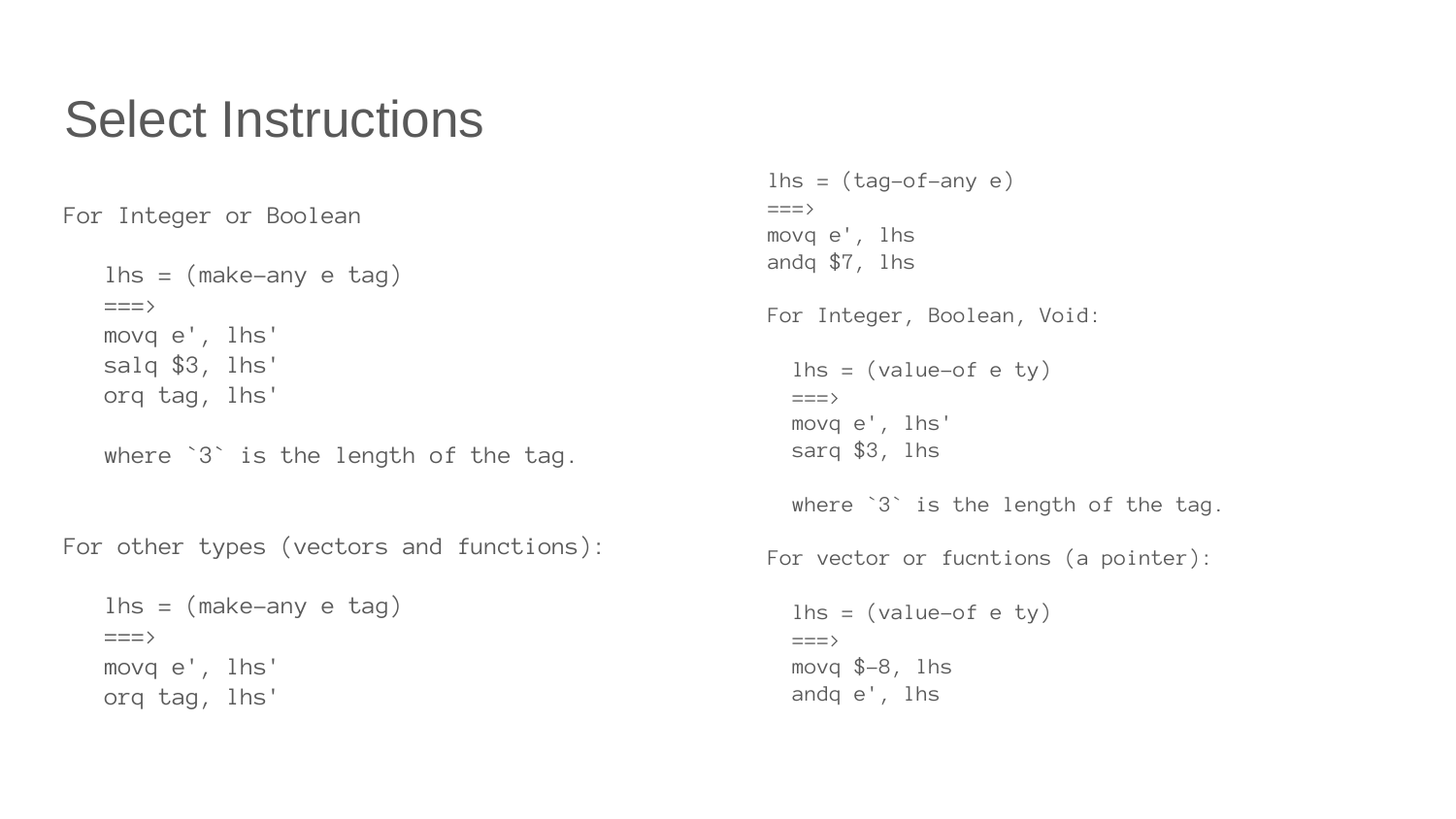

# Select Instructions
lhs = (tag-of-any e)
===>
movq e', lhs
andq $7, lhs

For Integer, Boolean, Void:

  lhs = (value-of e ty)
  ===>
  movq e', lhs'
  sarq $3, lhs

  where `3` is the length of the tag.

For vector or fucntions (a pointer):

  lhs = (value-of e ty)
  ===>
  movq $-8, lhs
  andq e', lhs
For Integer or Boolean

   lhs = (make-any e tag)
   ===>
   movq e', lhs'
   salq $3, lhs'
   orq tag, lhs'

   where `3` is the length of the tag.

For other types (vectors and functions):

   lhs = (make-any e tag)
   ===>
   movq e', lhs'
   orq tag, lhs'